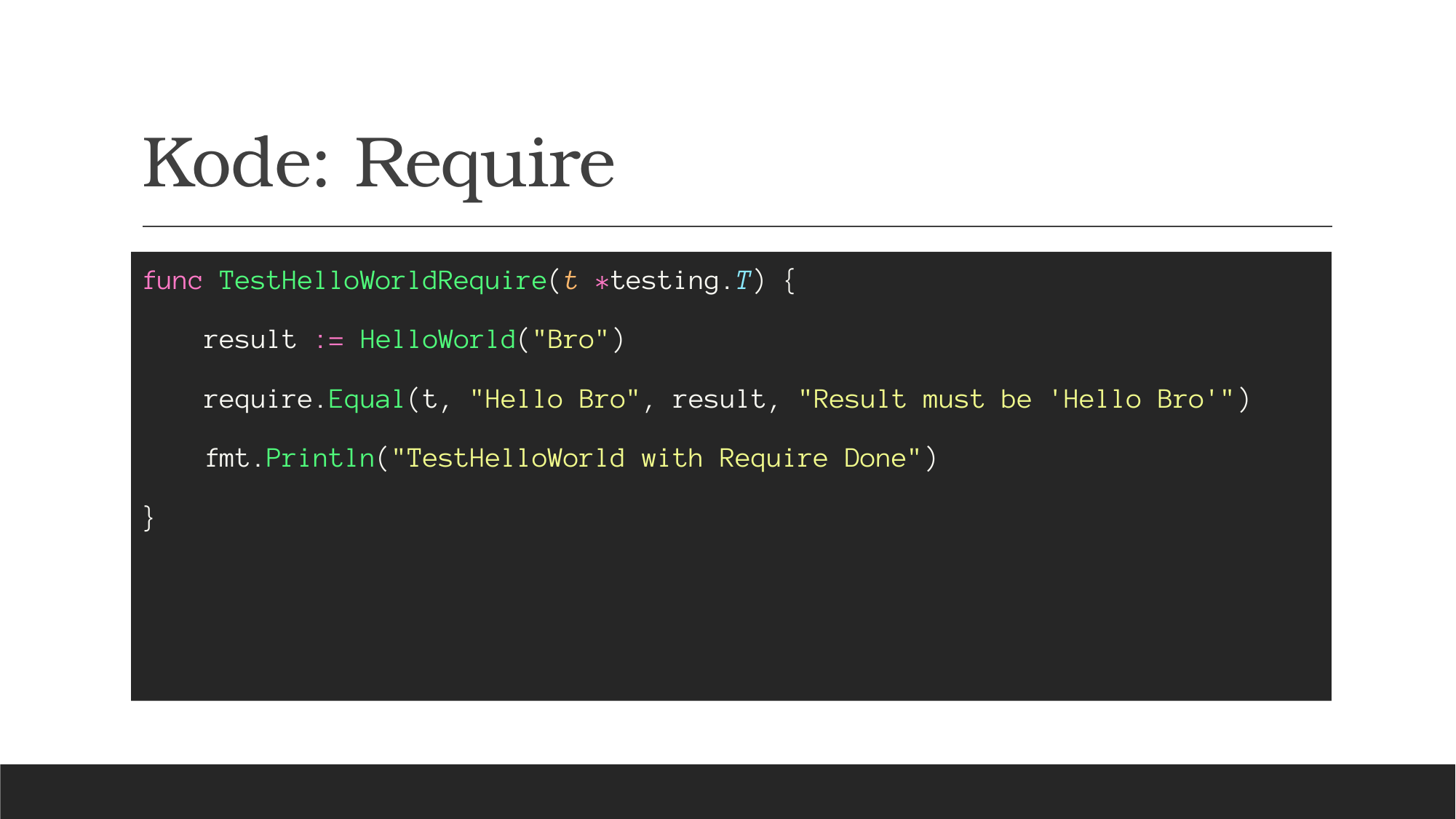

# Kode: Require
func TestHelloWorldRequire(t *testing.T) {
    result := HelloWorld("Bro")
    require.Equal(t, "Hello Bro", result, "Result must be 'Hello Bro'")
    fmt.Println("TestHelloWorld with Require Done")
}